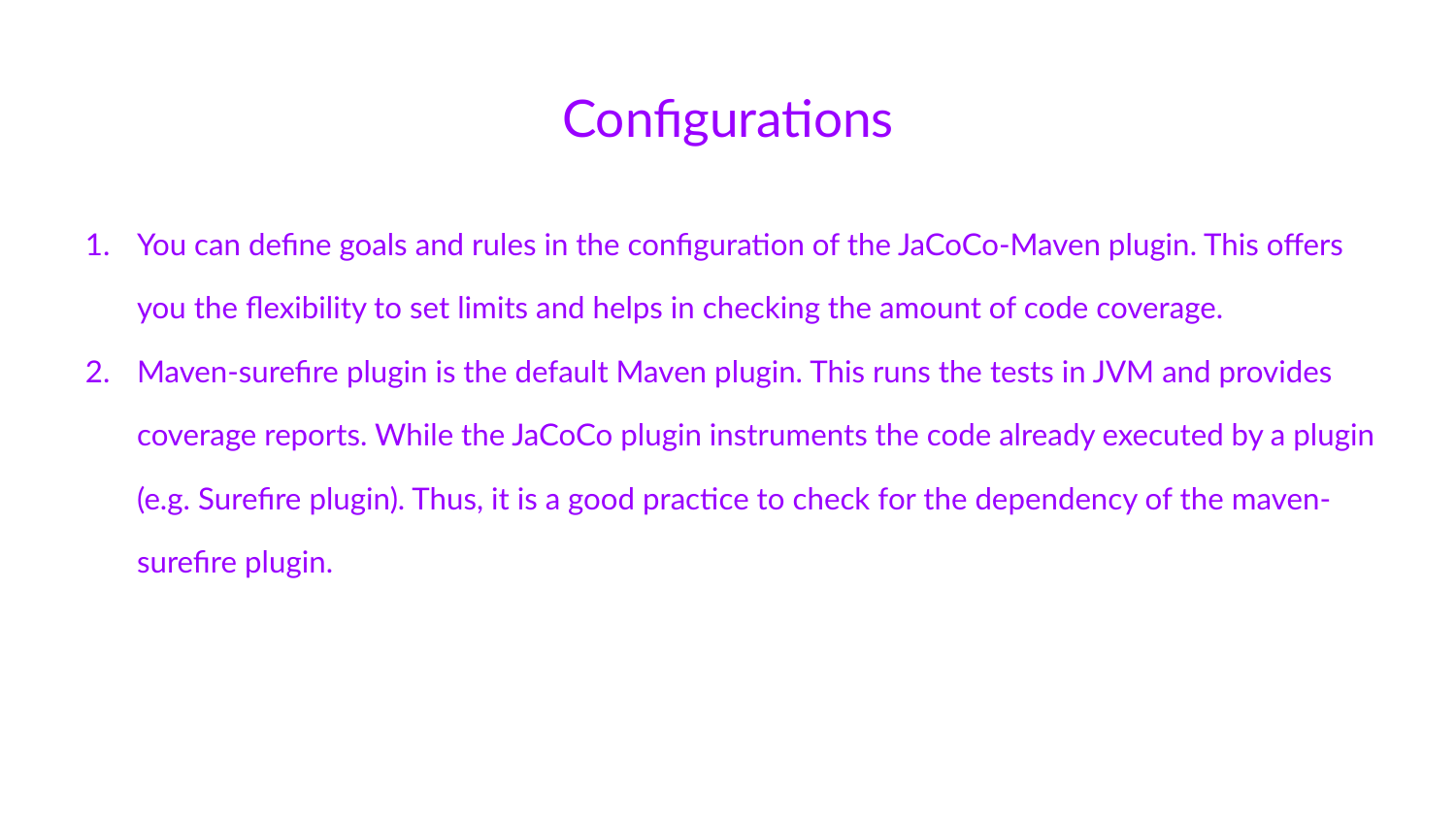

# Configurations
You can define goals and rules in the configuration of the JaCoCo-Maven plugin. This offers you the flexibility to set limits and helps in checking the amount of code coverage.
Maven-surefire plugin is the default Maven plugin. This runs the tests in JVM and provides coverage reports. While the JaCoCo plugin instruments the code already executed by a plugin (e.g. Surefire plugin). Thus, it is a good practice to check for the dependency of the maven-surefire plugin.